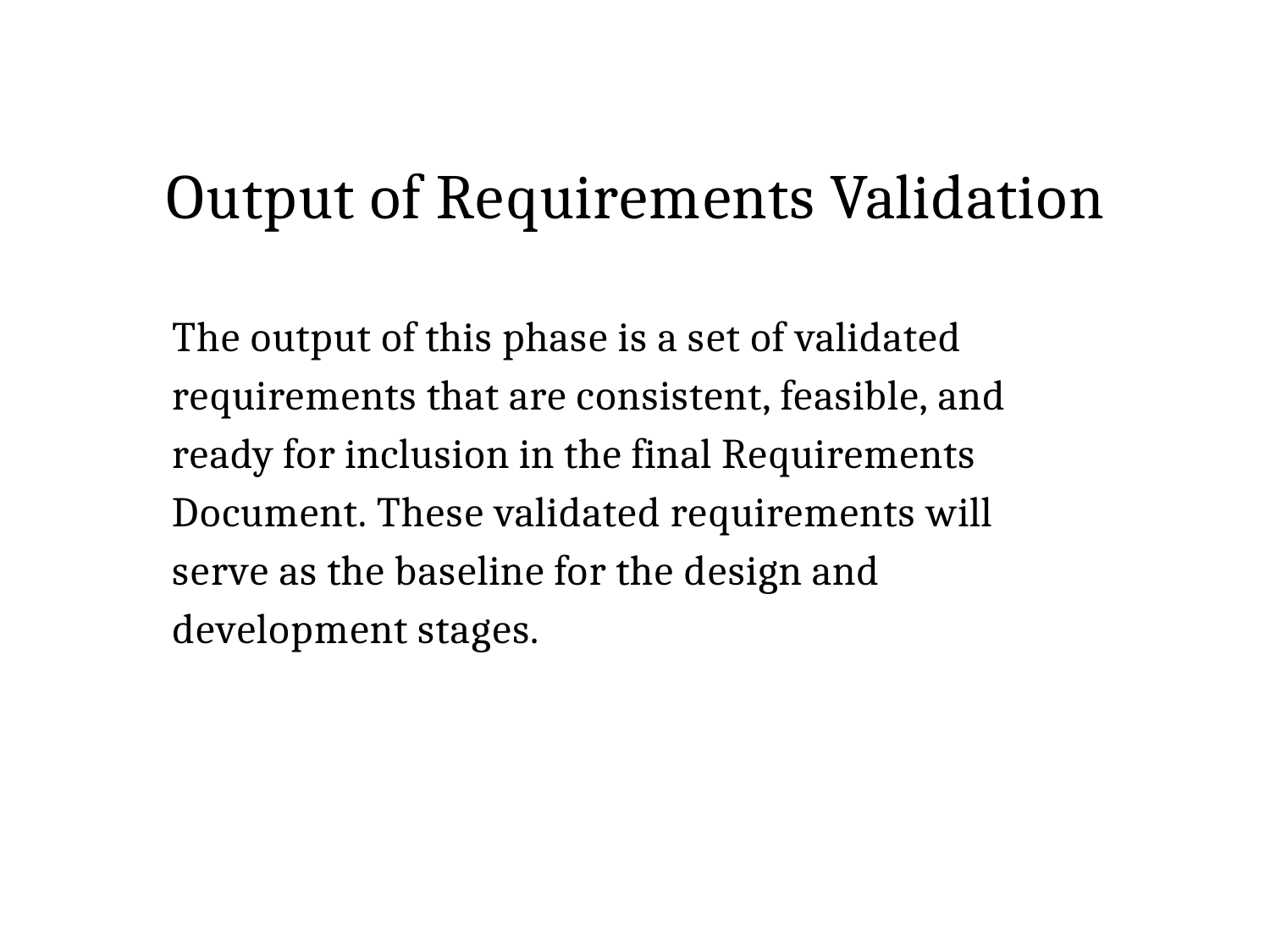

# Output of Requirements Validation
The output of this phase is a set of validated requirements that are consistent, feasible, and ready for inclusion in the final Requirements Document. These validated requirements will serve as the baseline for the design and development stages.